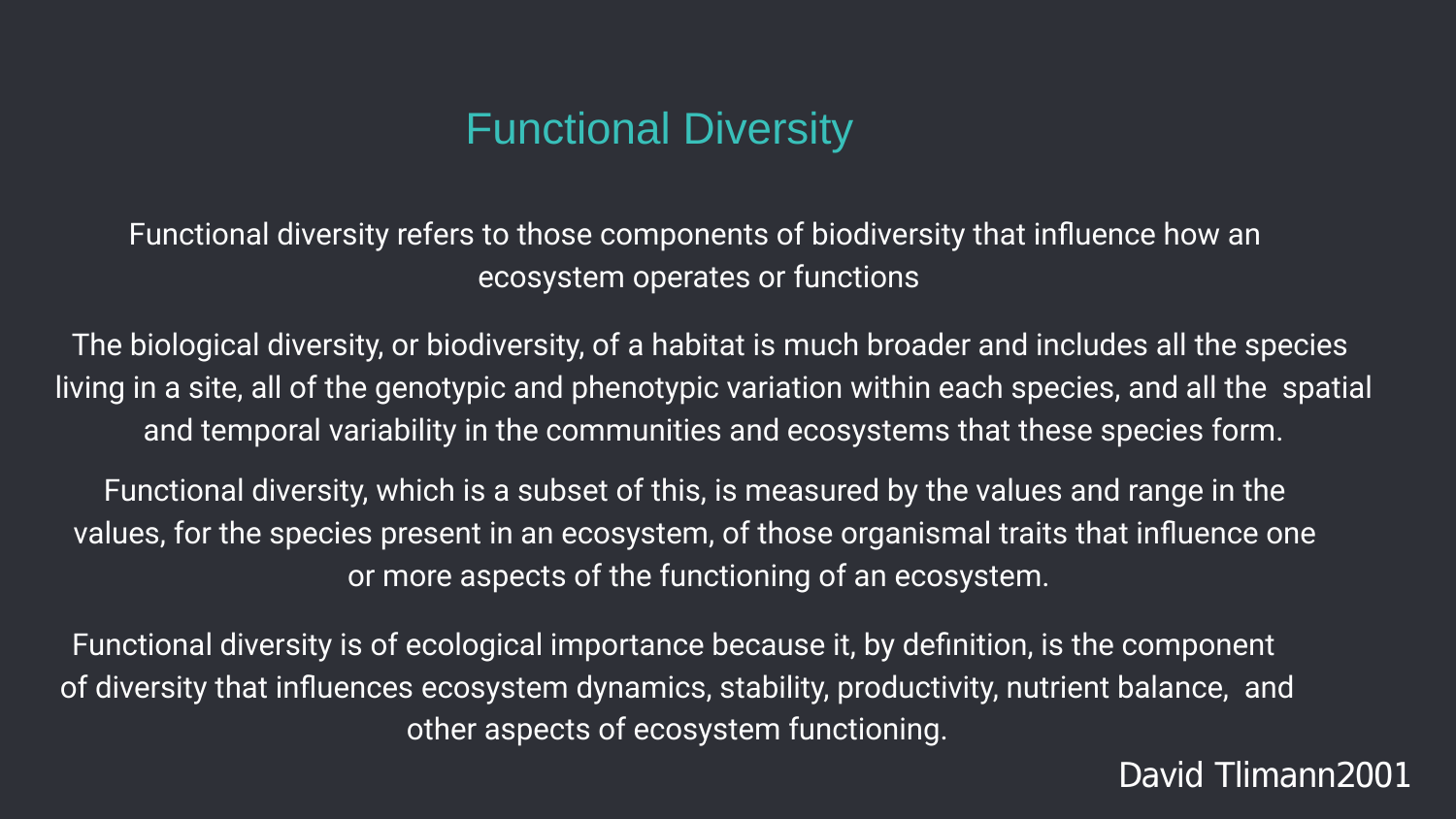

# Functional Diversity
Functional diversity refers to those components of biodiversity that influence how an  ecosystem operates or functions
The biological diversity, or biodiversity, of a habitat is much broader and includes all the species  living in a site, all of the genotypic and phenotypic variation within each species, and all the  spatial and temporal variability in the communities and ecosystems that these species form.
Functional diversity, which is a subset of this, is measured by the values and range in the  values, for the species present in an ecosystem, of those organismal traits that influence one  or more aspects of the functioning of an ecosystem.
Functional diversity is of ecological importance because it, by definition, is the component  of diversity that influences ecosystem dynamics, stability, productivity, nutrient balance,  and other aspects of ecosystem functioning.
David Tlimann2001